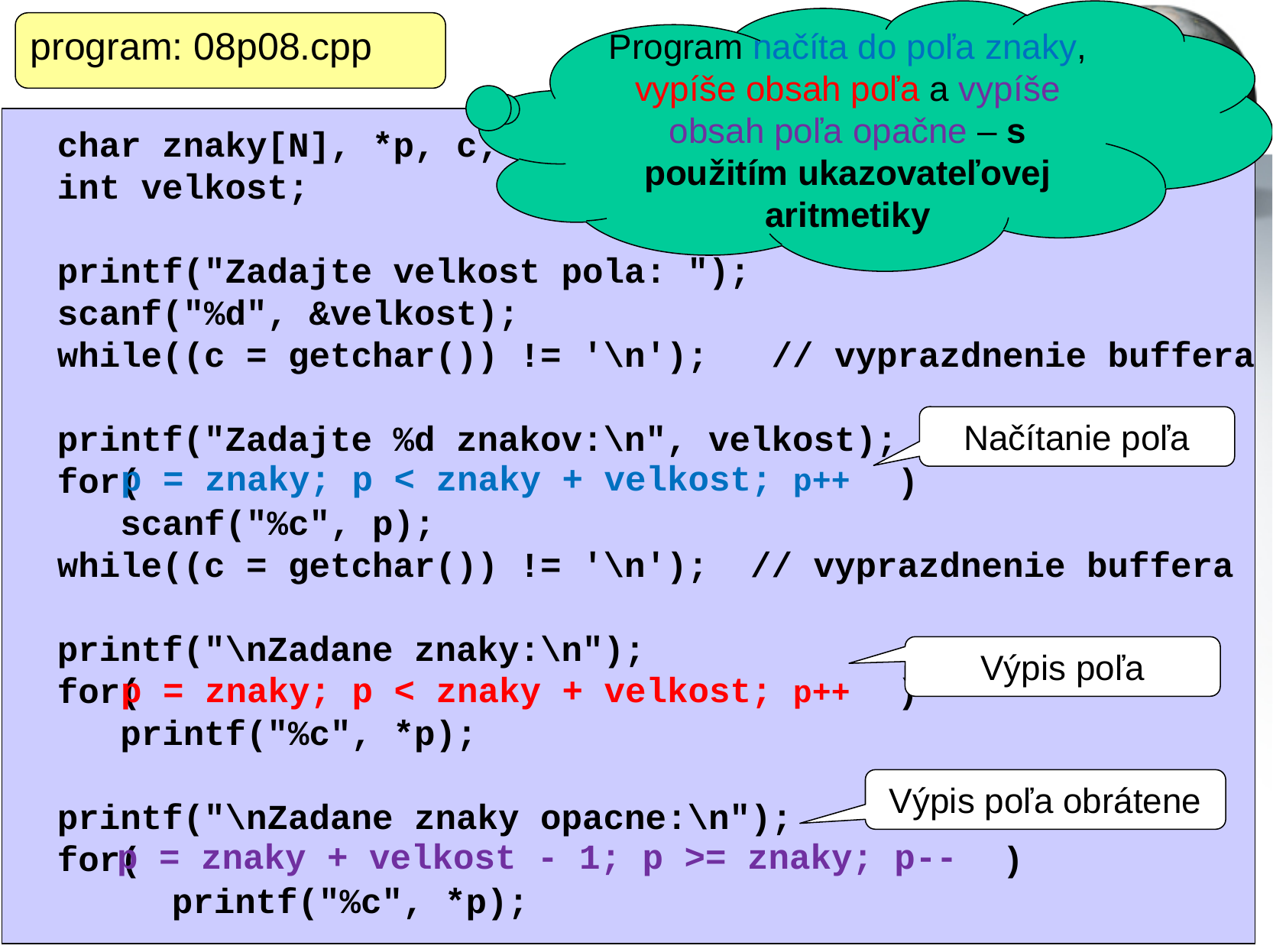

Program načíta do poľa znaky, vypíše obsah poľa a vypíše obsah poľa opačne – s použitím ukazovateľovej aritmetiky
program: 08p08.cpp

char znaky[N], *p, c;
int velkost;

printf("Zadajte velkost pola: ");
scanf("%d", &velkost);
while((c = getchar()) != '\n');   // vyprazdnenie buffera

printf("Zadajte %d znakov:\n", velkost);
for(                                    )
   scanf("%c", p);
while((c = getchar()) != '\n');  // vyprazdnenie buffera

printf("\nZadane znaky:\n");
for(                                    )
   printf("%c", *p);

printf("\nZadane znaky opacne:\n");
for(                                         )
  	printf("%c", *p);
Načítanie poľa
p = znaky; p < znaky + velkost; p++
Výpis poľa
p = znaky; p < znaky + velkost; p++
Výpis poľa obrátene
p = znaky + velkost - 1; p >= znaky; p--